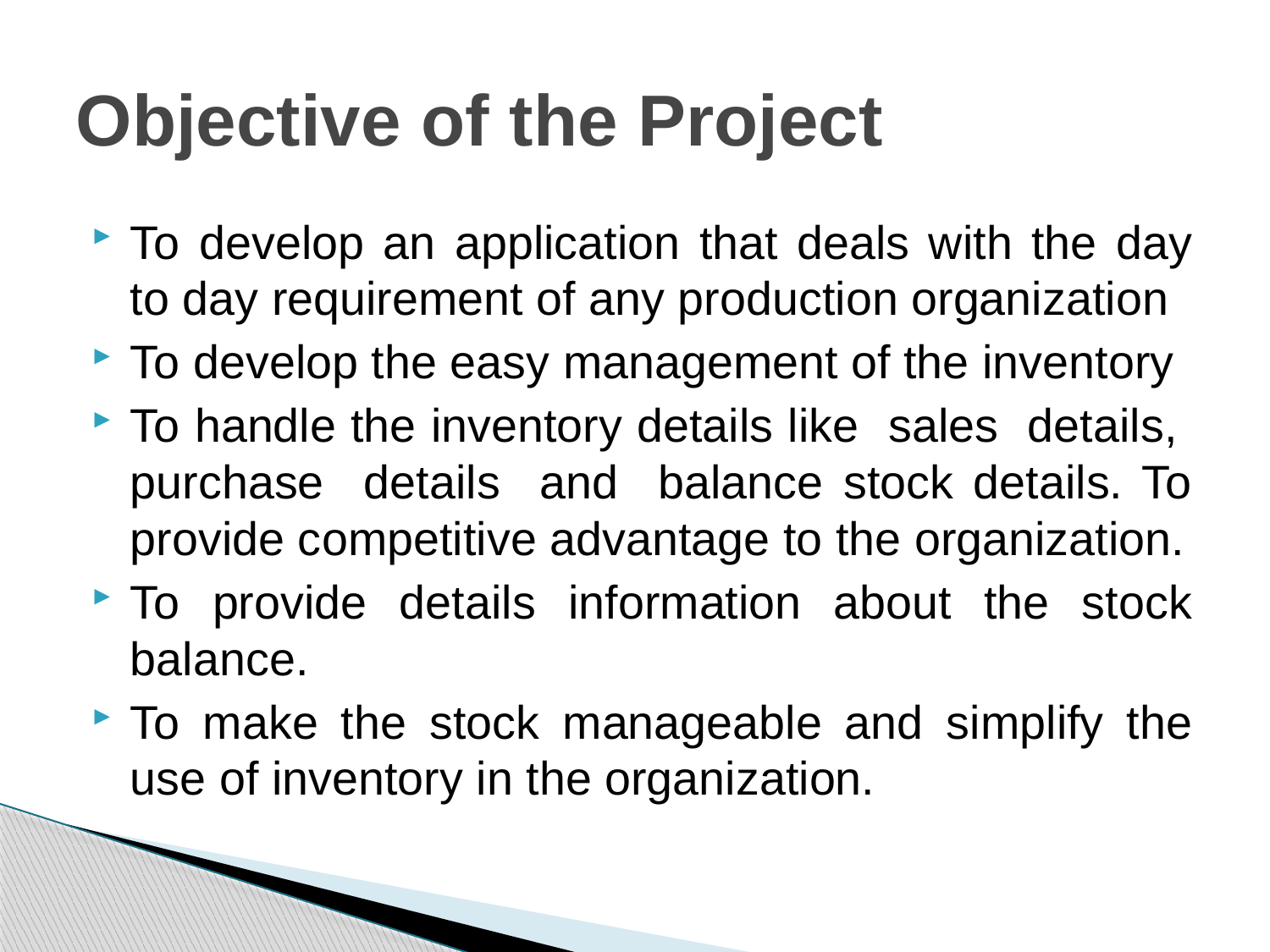

# Objective of the Project
To develop an application that deals with the day to day requirement of any production organization
To develop the easy management of the inventory
To handle the inventory details like  sales  details,  purchase  details  and  balance stock details. To provide competitive advantage to the organization.
To provide details information about the stock balance.
To make the stock manageable and simplify the use of inventory in the organization.